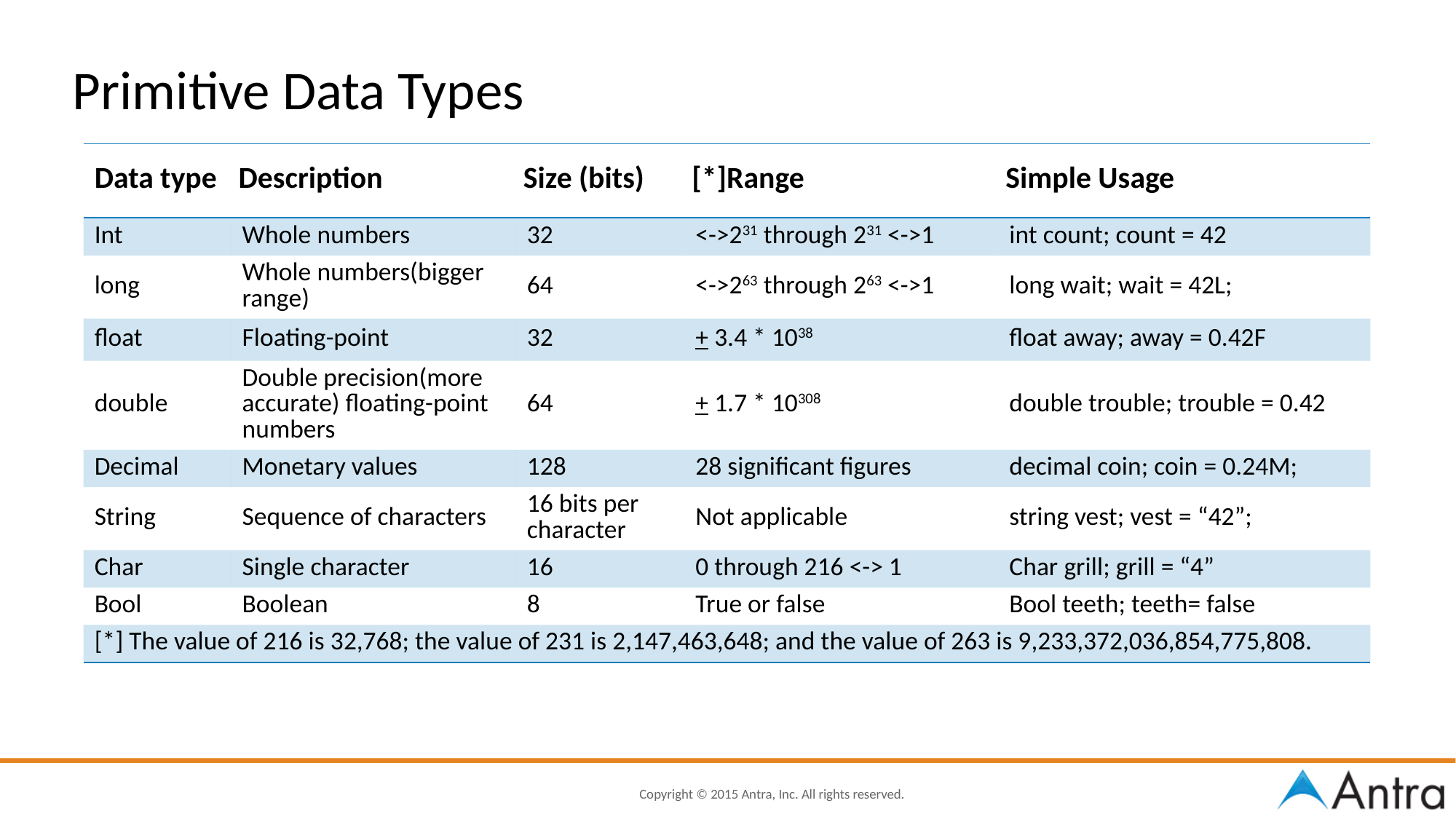

# Primitive Data Types
| Data type | Description | Size (bits) | [\*]Range | Simple Usage |
| --- | --- | --- | --- | --- |
| Int | Whole numbers | 32 | <->231 through 231 <->1 | int count; count = 42 |
| long | Whole numbers(bigger range) | 64 | <->263 through 263 <->1 | long wait; wait = 42L; |
| float | Floating-point | 32 | + 3.4 \* 1038 | float away; away = 0.42F |
| double | Double precision(more accurate) floating-point numbers | 64 | + 1.7 \* 10308 | double trouble; trouble = 0.42 |
| Decimal | Monetary values | 128 | 28 significant figures | decimal coin; coin = 0.24M; |
| String | Sequence of characters | 16 bits per character | Not applicable | string vest; vest = “42”; |
| Char | Single character | 16 | 0 through 216 <-> 1 | Char grill; grill = “4” |
| Bool | Boolean | 8 | True or false | Bool teeth; teeth= false |
| [\*] The value of 216 is 32,768; the value of 231 is 2,147,463,648; and the value of 263 is 9,233,372,036,854,775,808. |  |  |  |  |